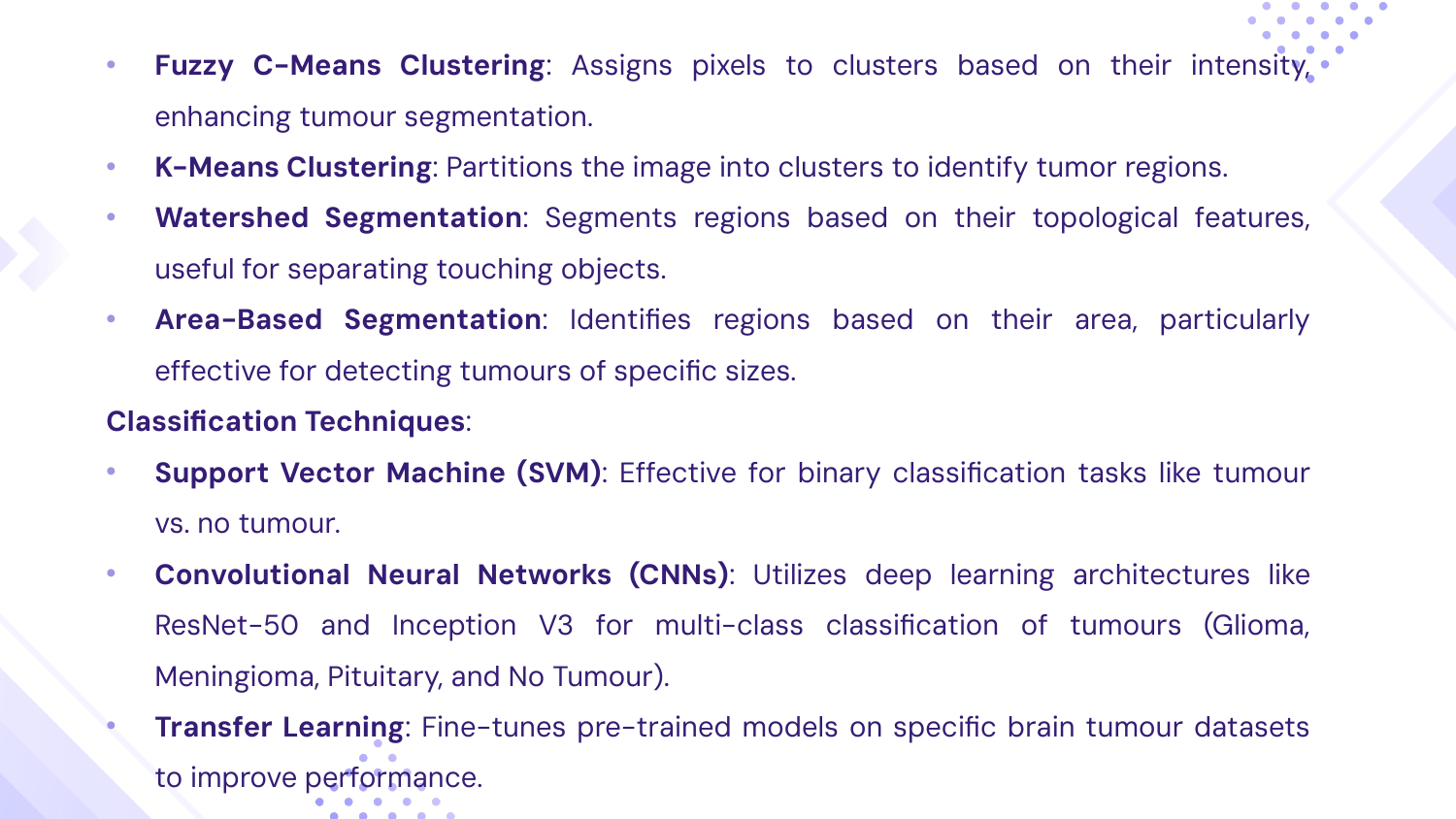

Fuzzy C-Means Clustering: Assigns pixels to clusters based on their intensity, enhancing tumour segmentation.
K-Means Clustering: Partitions the image into clusters to identify tumor regions.
Watershed Segmentation: Segments regions based on their topological features, useful for separating touching objects.
Area-Based Segmentation: Identifies regions based on their area, particularly effective for detecting tumours of specific sizes.
Classification Techniques:
Support Vector Machine (SVM): Effective for binary classification tasks like tumour vs. no tumour.
Convolutional Neural Networks (CNNs): Utilizes deep learning architectures like ResNet-50 and Inception V3 for multi-class classification of tumours (Glioma, Meningioma, Pituitary, and No Tumour).
Transfer Learning: Fine-tunes pre-trained models on specific brain tumour datasets to improve performance.